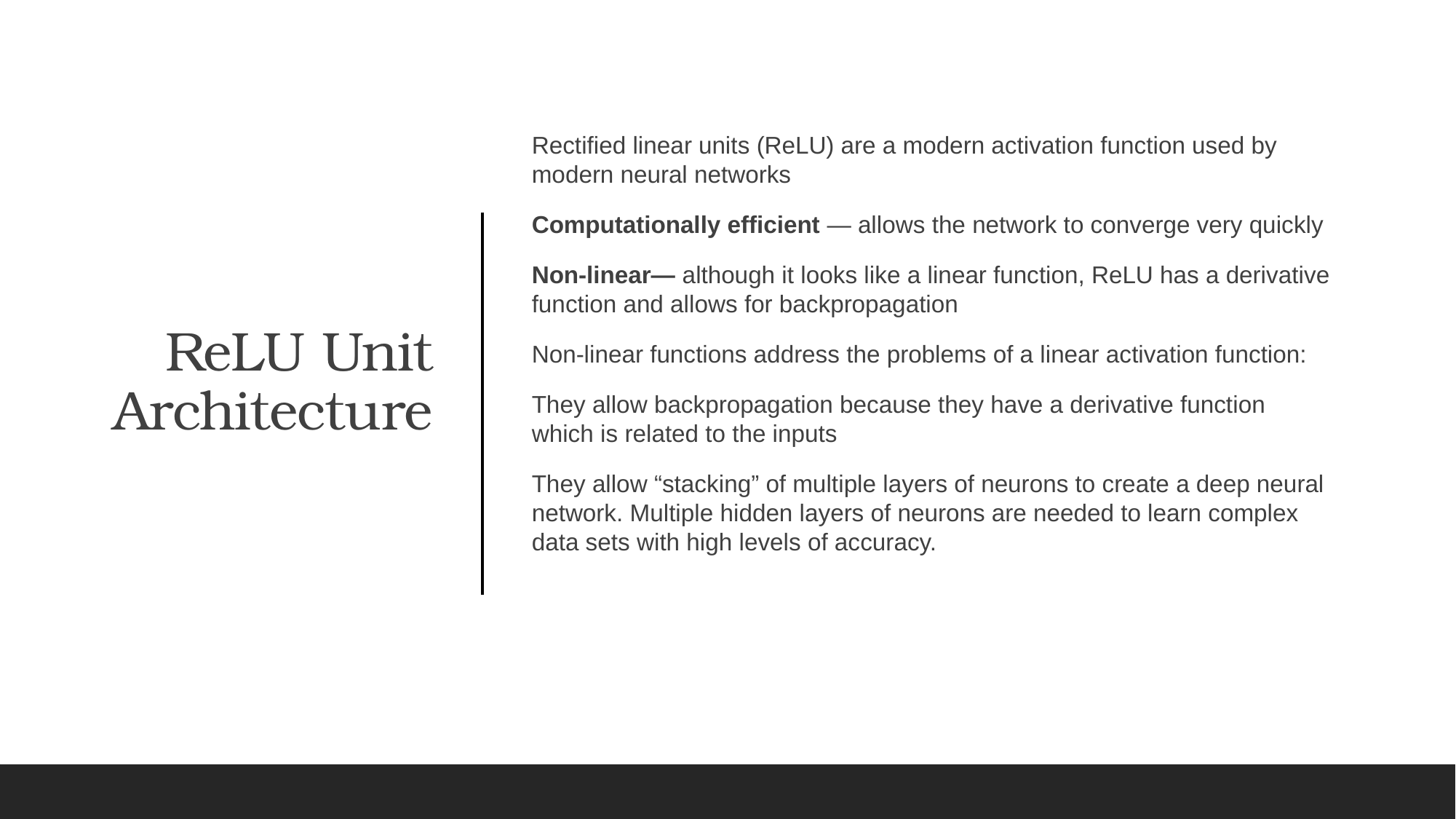

Rectified linear units (ReLU) are a modern activation function used by modern neural networks
Computationally efficient — allows the network to converge very quickly
Non-linear— although it looks like a linear function, ReLU has a derivative function and allows for backpropagation
Non-linear functions address the problems of a linear activation function:
They allow backpropagation because they have a derivative function which is related to the inputs
They allow “stacking” of multiple layers of neurons to create a deep neural network. Multiple hidden layers of neurons are needed to learn complex data sets with high levels of accuracy.

# ReLU Unit Architecture